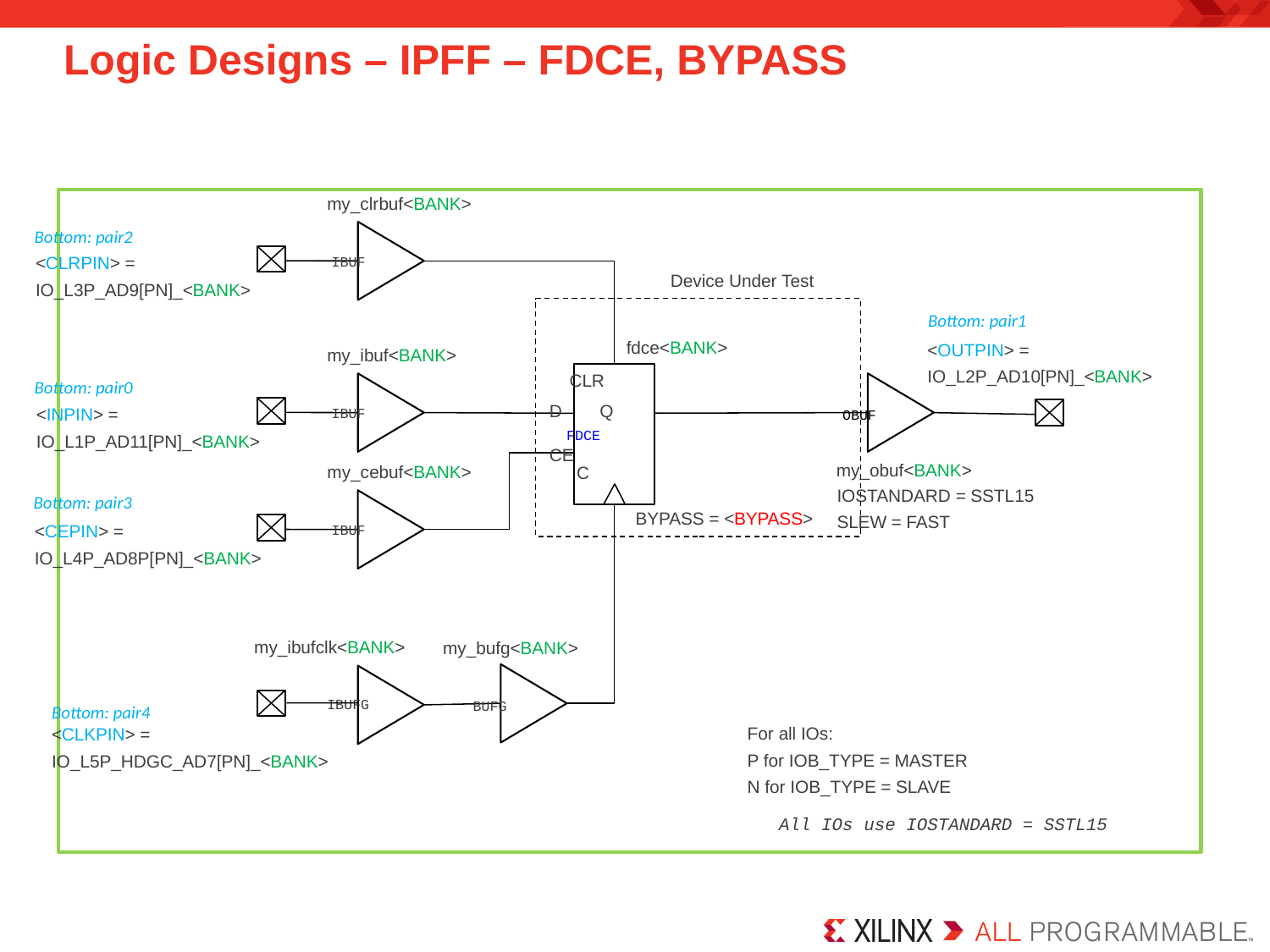

# Logic Designs – IPFF – FDCE, BYPASS
my_clrbuf<BANK>

Bottom: pair2

<CLRPIN> =
IO_L3P_AD9[PN]_<BANK>
IBUF

Device Under Test

Bottom: pair1
fdce<BANK>
<OUTPIN> =
IO_L2P_AD10[PN]_<BANK>
my_ibuf<BANK>
CLR

D
Q
FDCE
CE
C
Bottom: pair0

<INPIN> =
IO_L1P_AD11[PN]_<BANK>
IBUF
OBUF

my_obuf<BANK>
my_cebuf<BANK>
IOSTANDARD = SSTL15
SLEW = FAST
Bottom: pair3

BYPASS = <BYPASS>
<CEPIN> =
IO_L4P_AD8P[PN]_<BANK>
IBUF

my_ibufclk<BANK>
my_bufg<BANK>

IBUFG
BUFG

Bottom: pair4
For all IOs:
P for IOB_TYPE = MASTER
N for IOB_TYPE = SLAVE
<CLKPIN> =
IO_L5P_HDGC_AD7[PN]_<BANK>
All IOs use IOSTANDARD = SSTL15